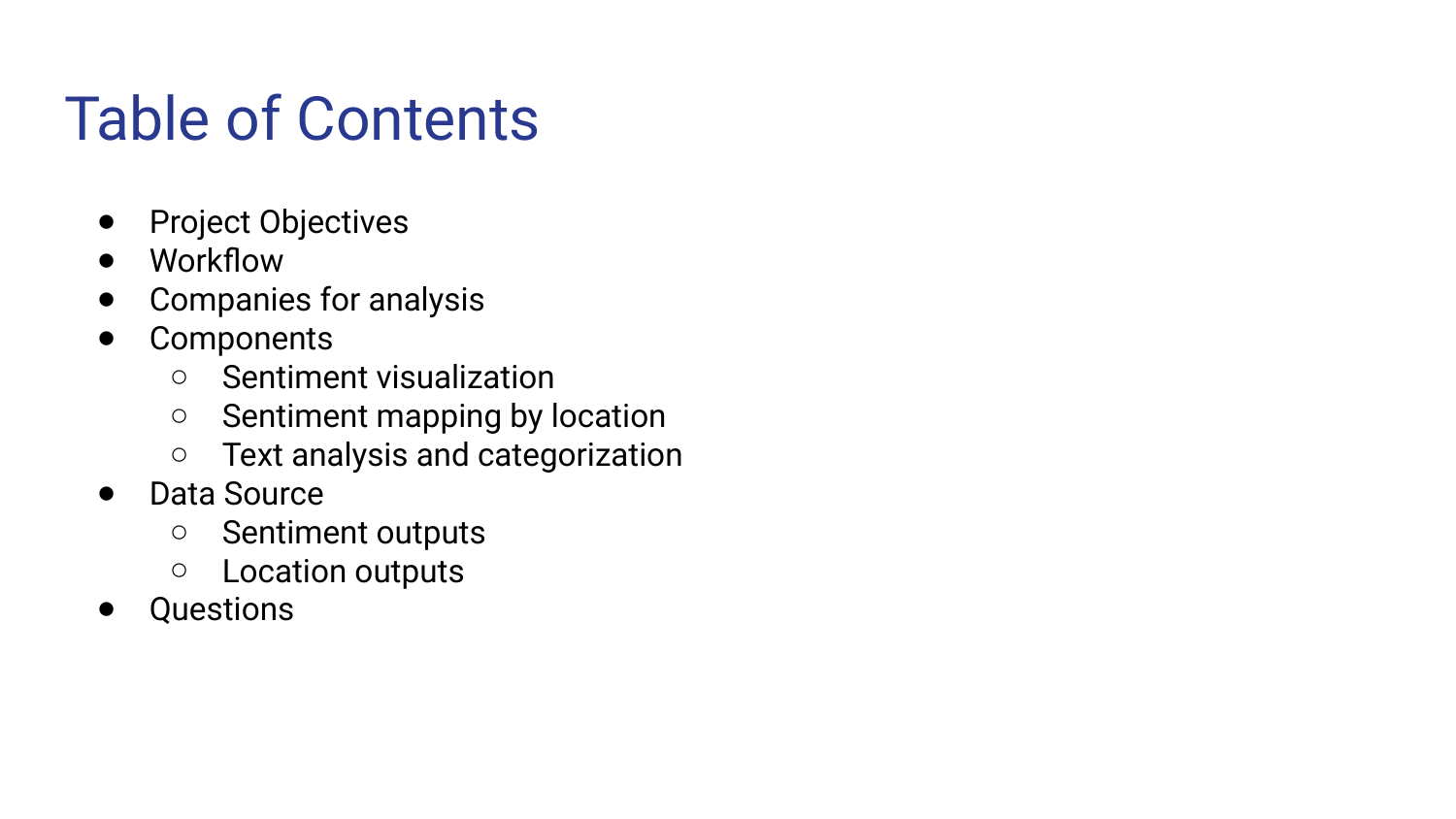

# Table of Contents
CEO
Project Objectives
Workflow
Companies for analysis
Components
Sentiment visualization
Sentiment mapping by location
Text analysis and categorization
Data Source
Sentiment outputs
Location outputs
Questions